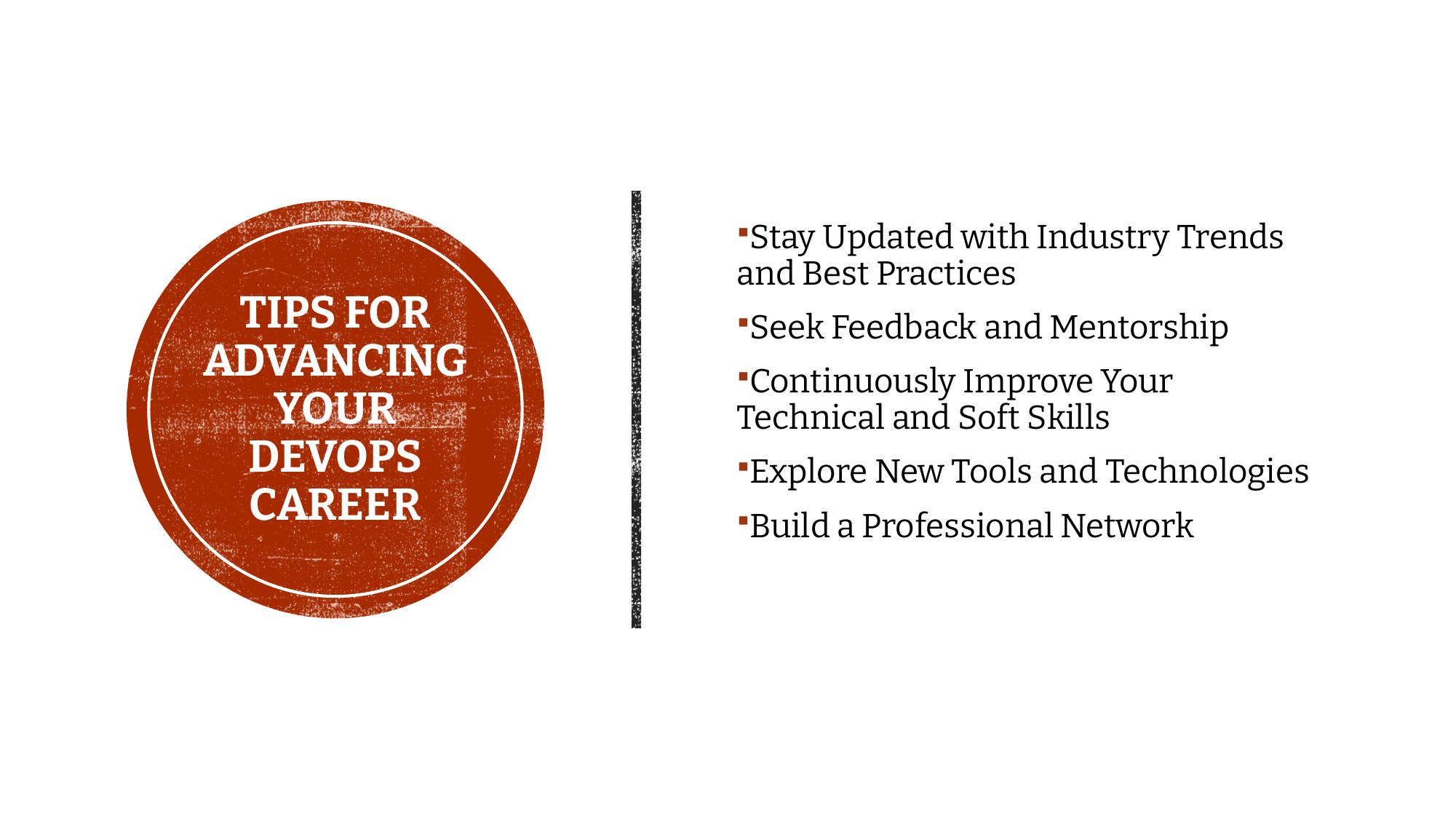

Stay Updated with Industry Trends and Best Practices
Seek Feedback and Mentorship
Continuously Improve Your Technical and Soft Skills
Explore New Tools and Technologies
Build a Professional Network

# Tips for Advancing Your DevOps Career